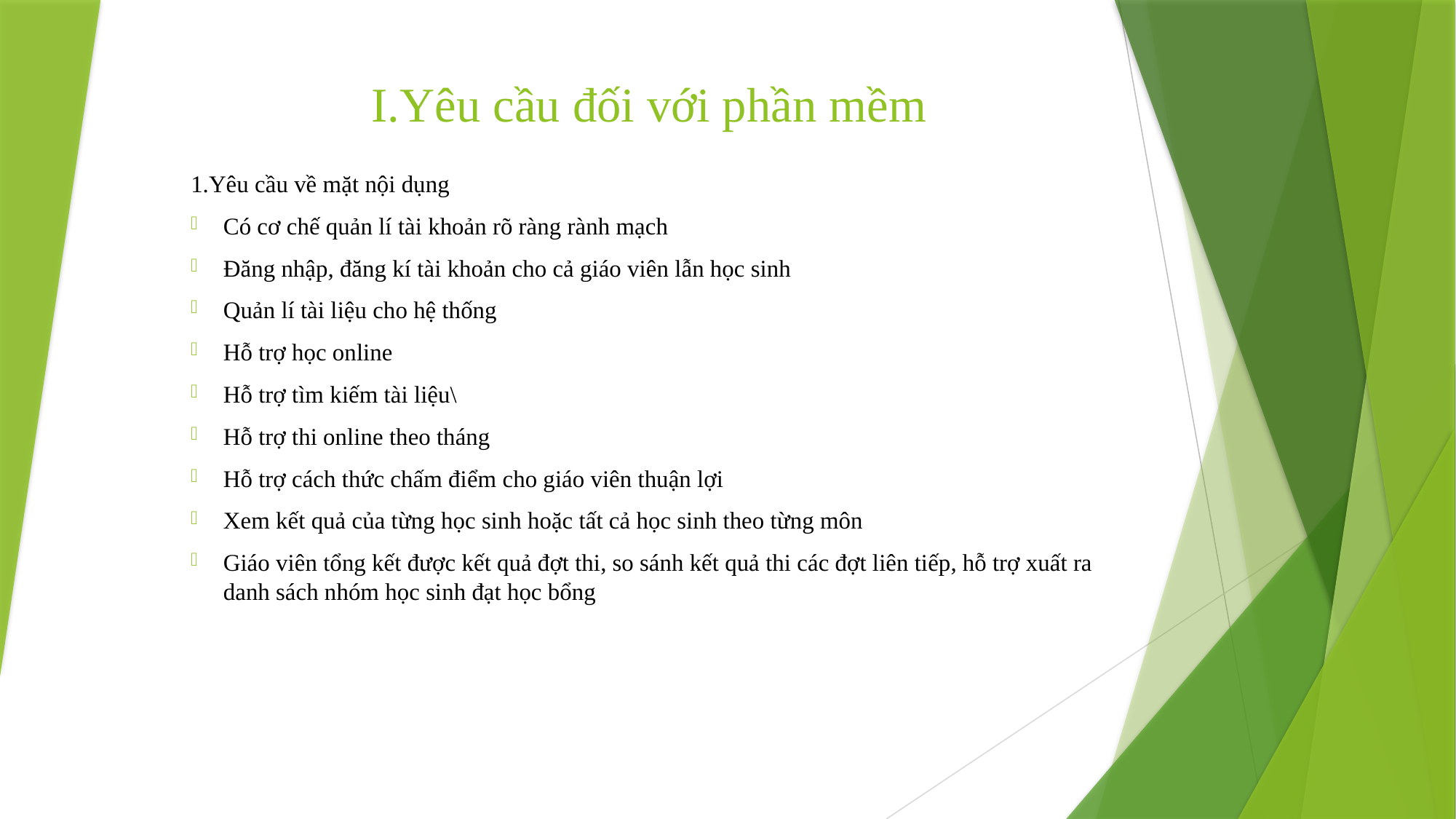

# I.Yêu cầu đối với phần mềm
1.Yêu cầu về mặt nội dụng
Có cơ chế quản lí tài khoản rõ ràng rành mạch
Đăng nhập, đăng kí tài khoản cho cả giáo viên lẫn học sinh
Quản lí tài liệu cho hệ thống
Hỗ trợ học online
Hỗ trợ tìm kiếm tài liệu\
Hỗ trợ thi online theo tháng
Hỗ trợ cách thức chấm điểm cho giáo viên thuận lợi
Xem kết quả của từng học sinh hoặc tất cả học sinh theo từng môn
Giáo viên tổng kết được kết quả đợt thi, so sánh kết quả thi các đợt liên tiếp, hỗ trợ xuất ra danh sách nhóm học sinh đạt học bổng